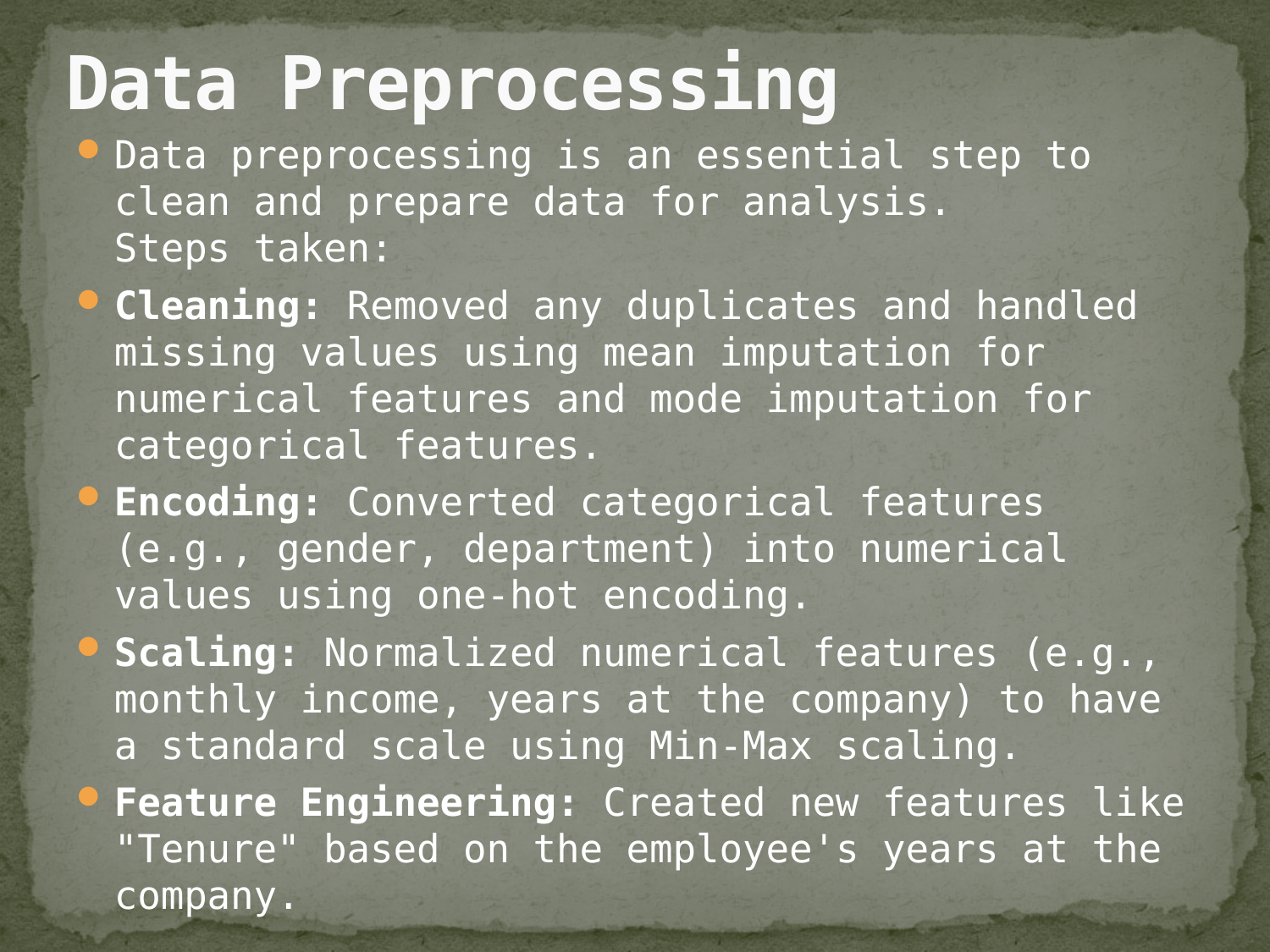

# Data Preprocessing
Data preprocessing is an essential step to clean and prepare data for analysis.
Steps taken:
Cleaning: Removed any duplicates and handled missing values using mean imputation for numerical features and mode imputation for categorical features.
Encoding: Converted categorical features (e.g., gender, department) into numerical values using one-hot encoding.
Scaling: Normalized numerical features (e.g., monthly income, years at the company) to have a standard scale using Min-Max scaling.
Feature Engineering: Created new features like "Tenure" based on the employee's years at the company.